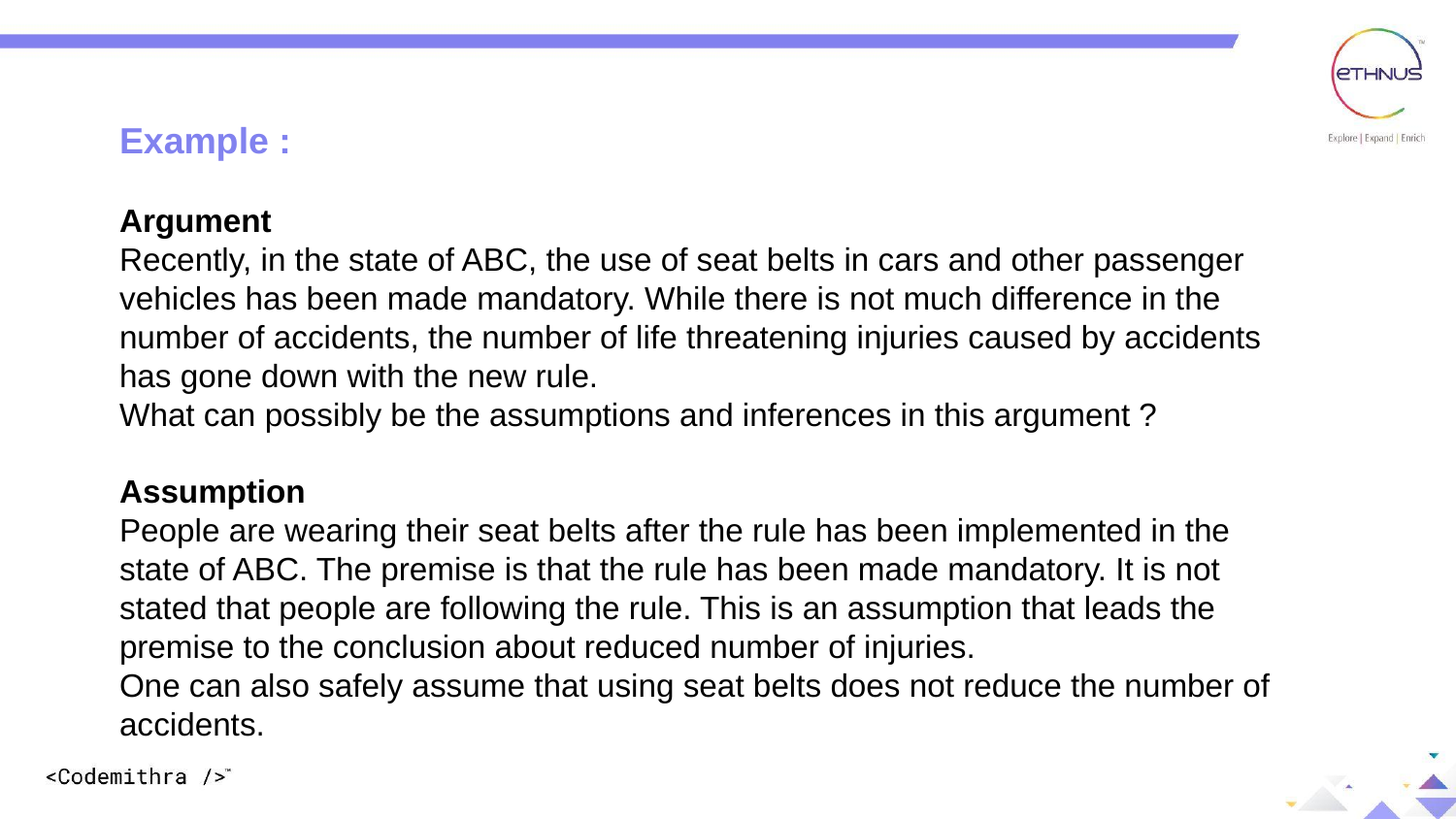

Example :

Argument
Recently, in the state of ABC, the use of seat belts in cars and other passenger vehicles has been made mandatory. While there is not much difference in the number of accidents, the number of life threatening injuries caused by accidents has gone down with the new rule.
What can possibly be the assumptions and inferences in this argument ?
Assumption
People are wearing their seat belts after the rule has been implemented in the state of ABC. The premise is that the rule has been made mandatory. It is not stated that people are following the rule. This is an assumption that leads the premise to the conclusion about reduced number of injuries.
One can also safely assume that using seat belts does not reduce the number of accidents.